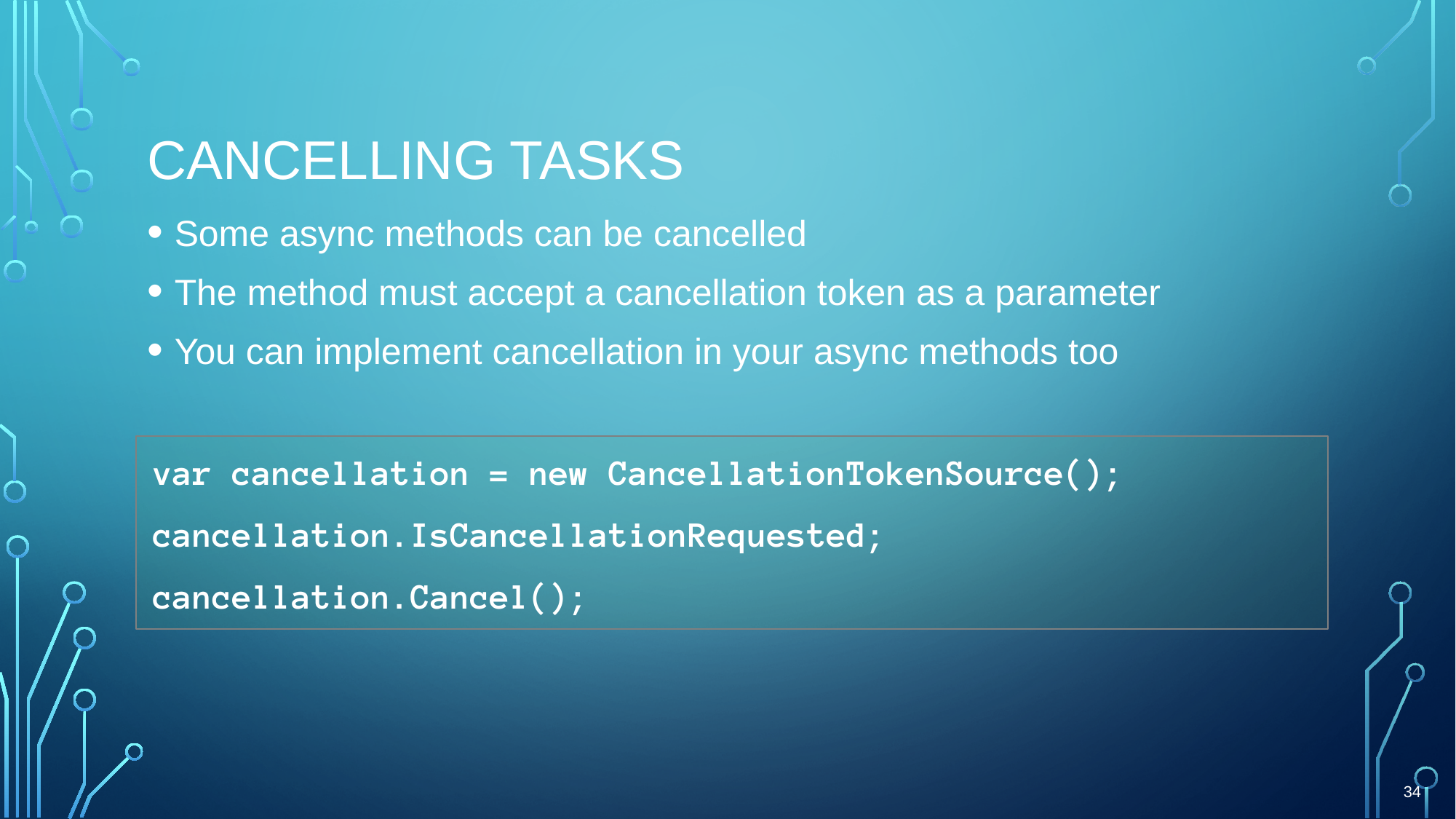

# Cancelling Tasks
Some async methods can be cancelled
The method must accept a cancellation token as a parameter
You can implement cancellation in your async methods too

var cancellation = new CancellationTokenSource();
cancellation.IsCancellationRequested;
cancellation.Cancel();
34